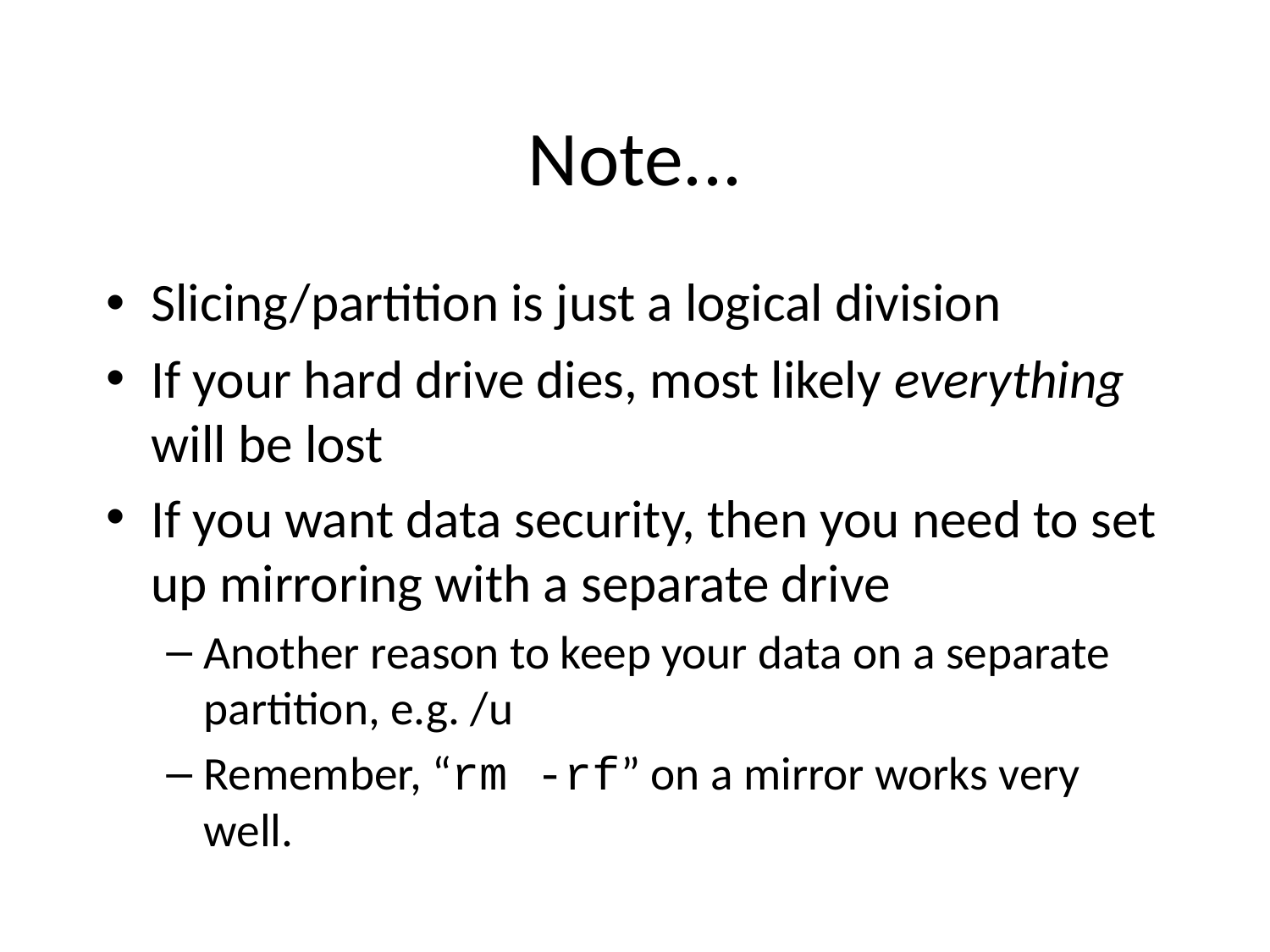

# Note...
Slicing/partition is just a logical division
If your hard drive dies, most likely everything will be lost
If you want data security, then you need to set up mirroring with a separate drive
Another reason to keep your data on a separate partition, e.g. /u
Remember, “rm -rf” on a mirror works very well.